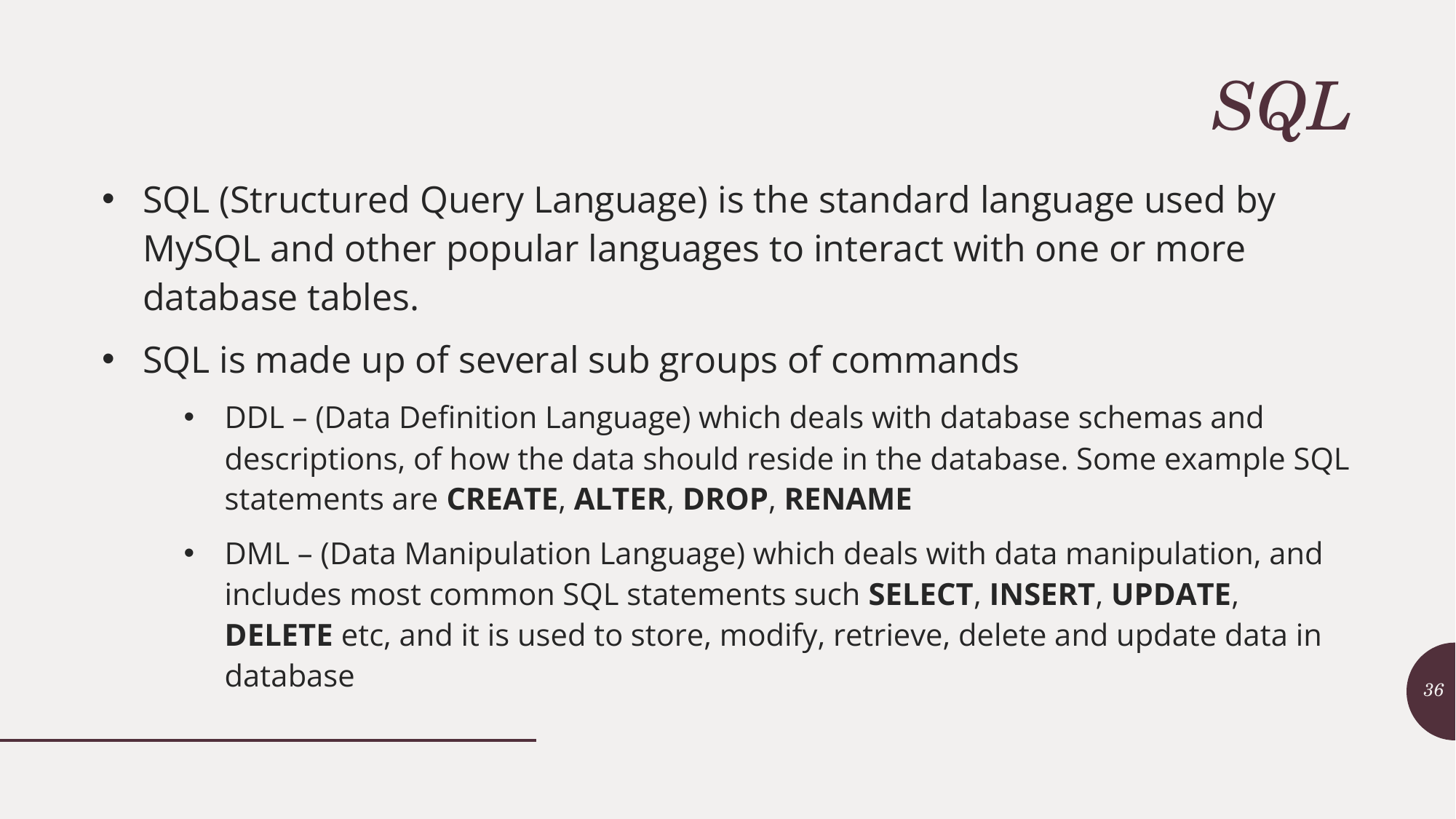

# SQL
SQL (Structured Query Language) is the standard language used by MySQL and other popular languages to interact with one or more database tables.
SQL is made up of several sub groups of commands
DDL – (Data Definition Language) which deals with database schemas and descriptions, of how the data should reside in the database. Some example SQL statements are CREATE, ALTER, DROP, RENAME
DML – (Data Manipulation Language) which deals with data manipulation, and includes most common SQL statements such SELECT, INSERT, UPDATE, DELETE etc, and it is used to store, modify, retrieve, delete and update data in database
36